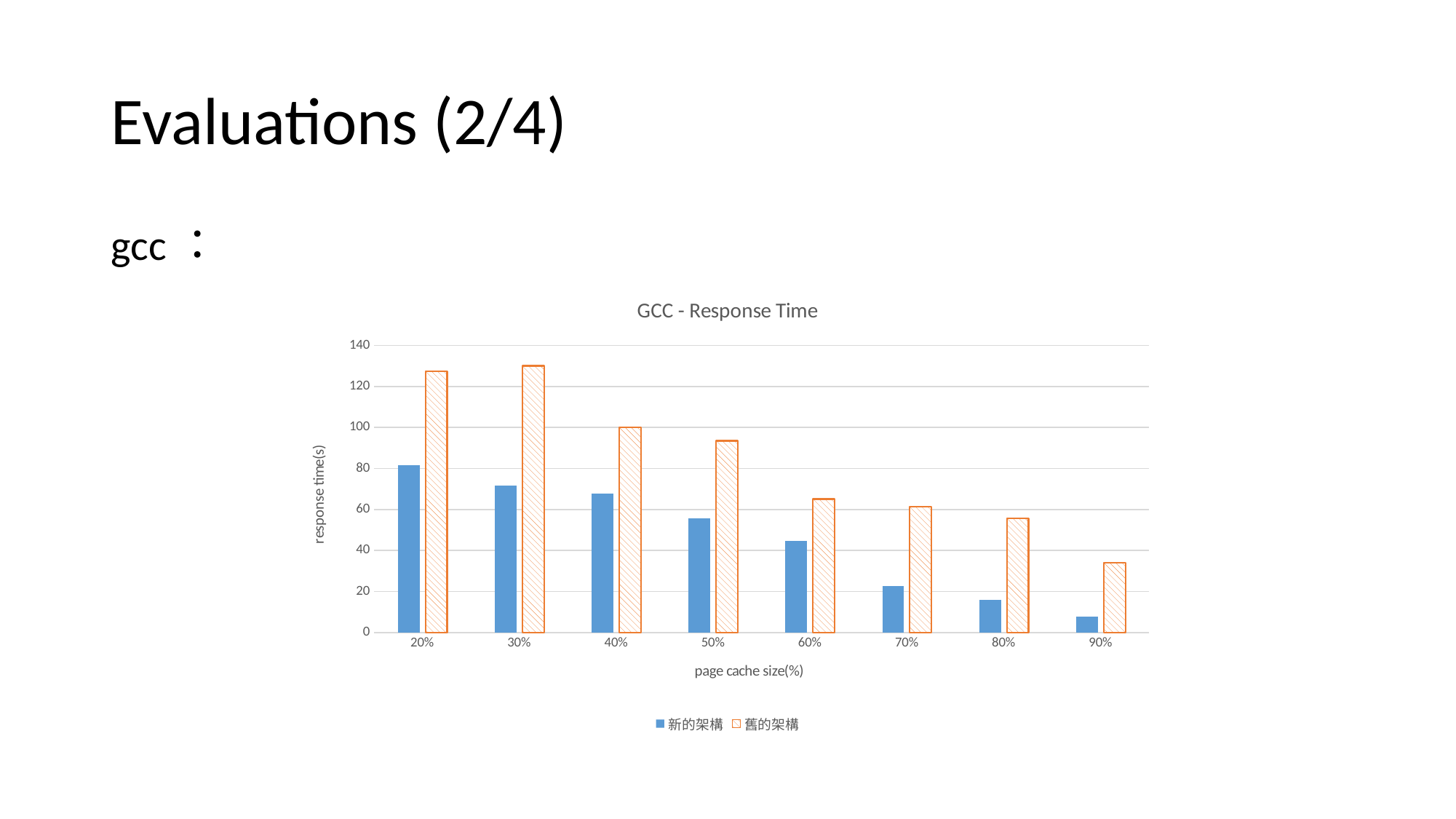

# Evaluations (2/4)
gcc：

### Chart: GCC - Response Time

| Category |  |  |
|---|---|---|
| 0.2 | 81.549487 | 127.451295 |
| 0.3 | 71.646945 | 130.063653 |
| 0.4 | 67.644029 | 100.023698 |
| 0.5 | 55.786905 | 93.506553 |
| 0.6 | 44.793554 | 65.110085 |
| 0.7 | 22.603124 | 61.229609 |
| 0.8 | 16.067443 | 55.761992 |
| 0.9 | 7.723762 | 34.05828 |